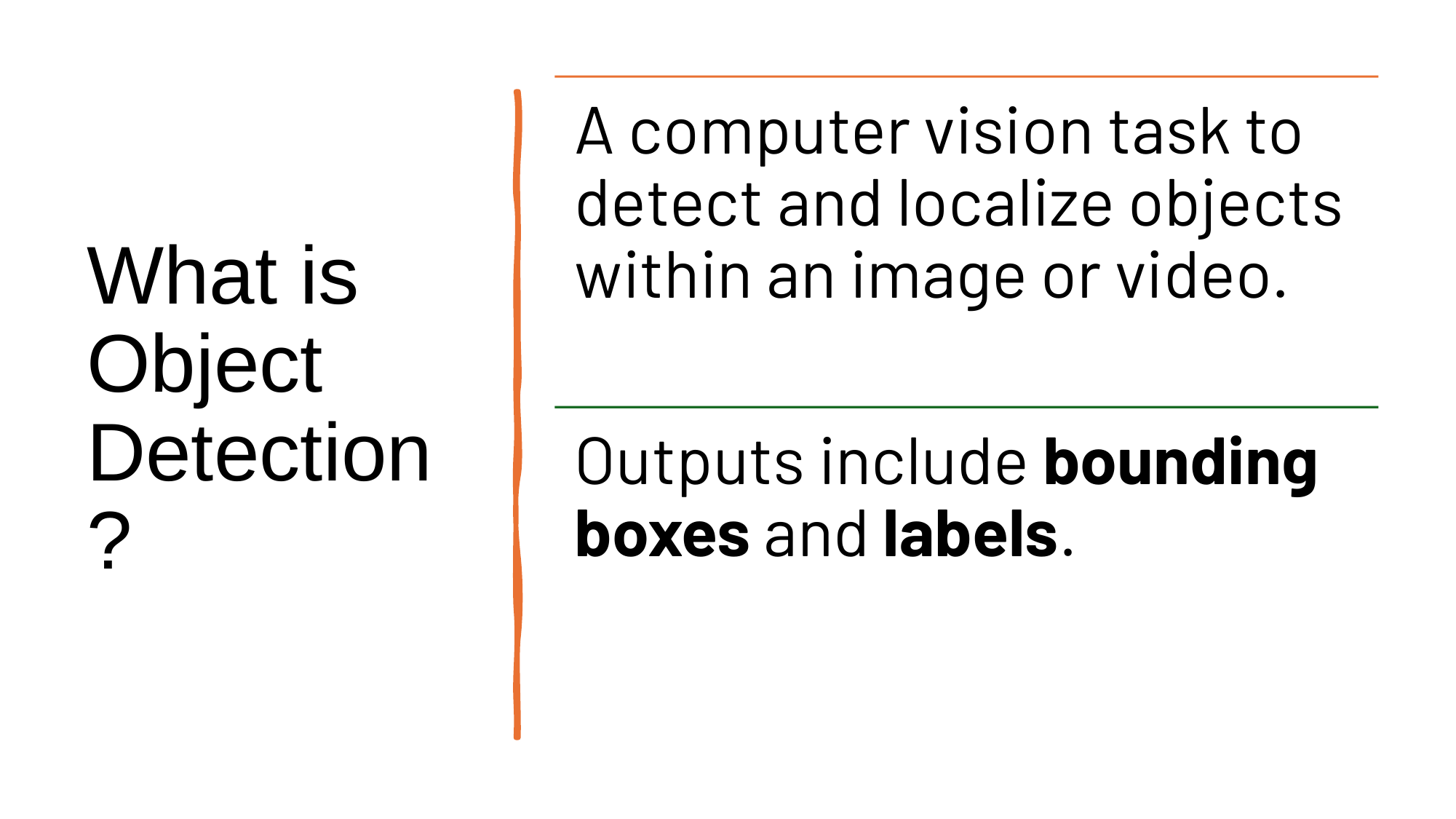

A computer vision task to detect and localize objects within an image or video.
Outputs include bounding boxes and labels.
# What is Object Detection?